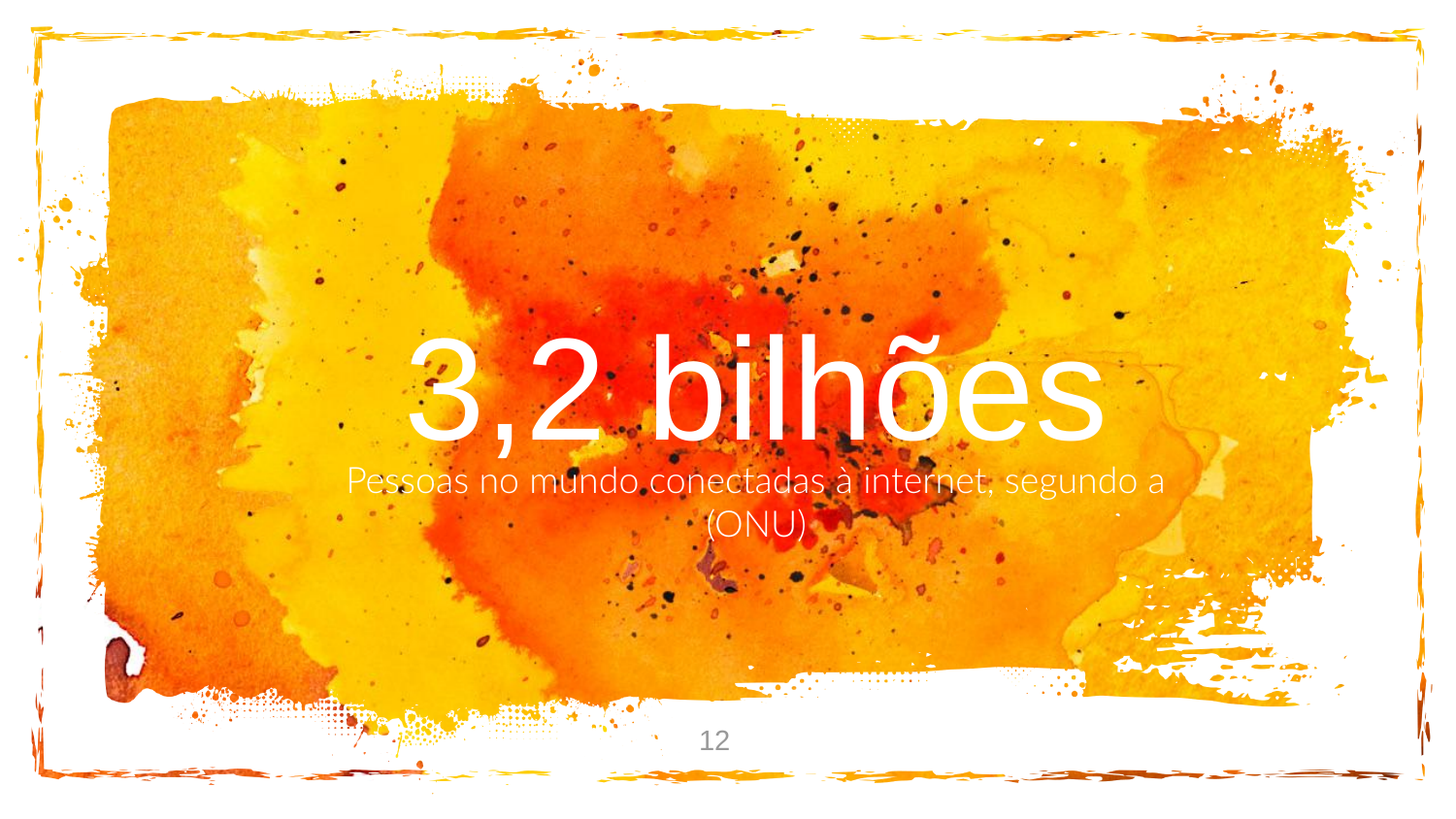

3,2 bilhões
Pessoas no mundo conectadas à internet, segundo a (ONU)
12